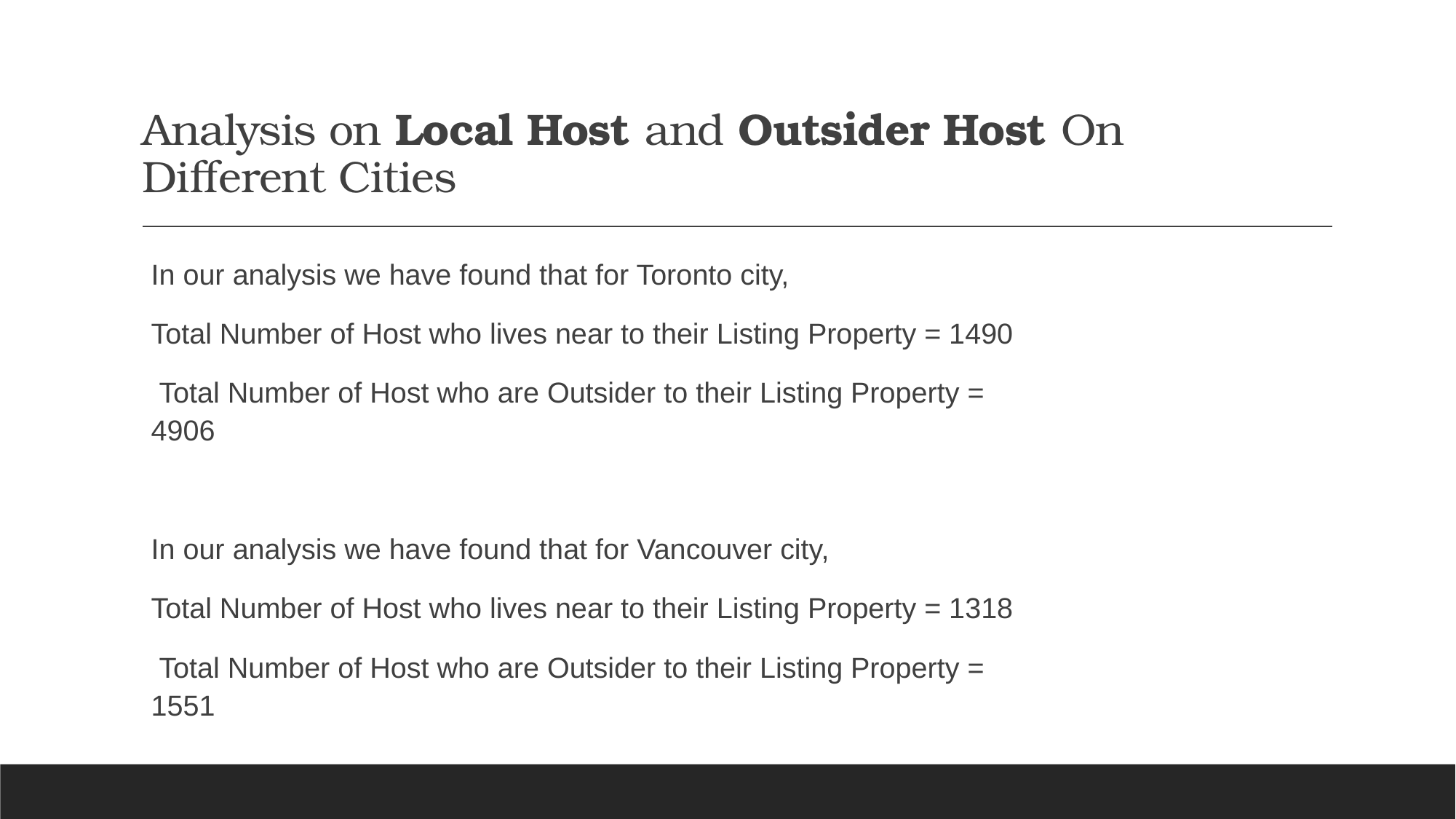

# Analysis on Local Host and Outsider Host On Different Cities
In our analysis we have found that for Toronto city,
Total Number of Host who lives near to their Listing Property = 1490
 Total Number of Host who are Outsider to their Listing Property = 4906

In our analysis we have found that for Vancouver city,
Total Number of Host who lives near to their Listing Property = 1318
 Total Number of Host who are Outsider to their Listing Property = 1551